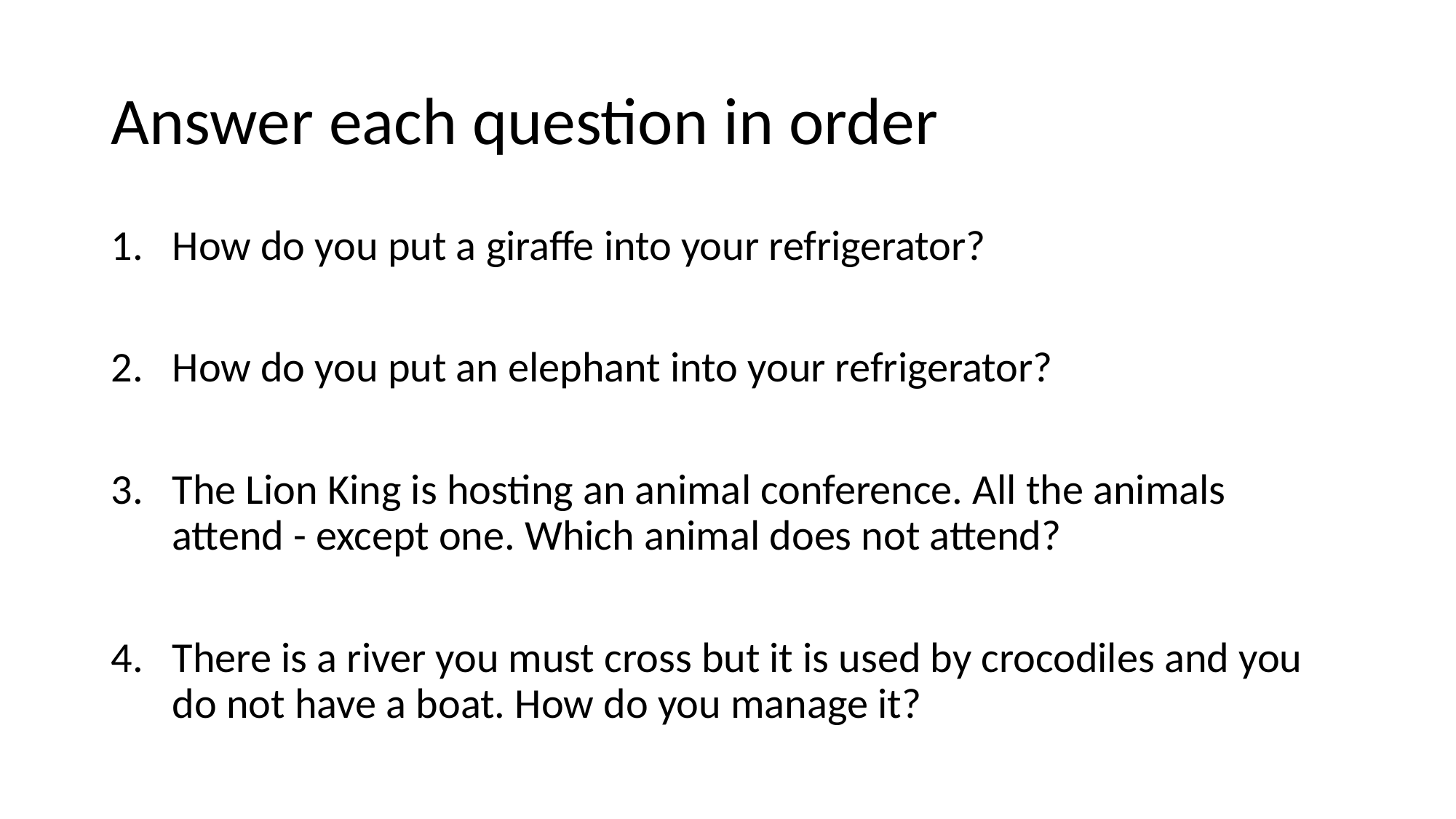

# Answer each question in order
How do you put a giraffe into your refrigerator?

How do you put an elephant into your refrigerator?

The Lion King is hosting an animal conference. All the animals attend - except one. Which animal does not attend?

There is a river you must cross but it is used by crocodiles and you do not have a boat. How do you manage it?